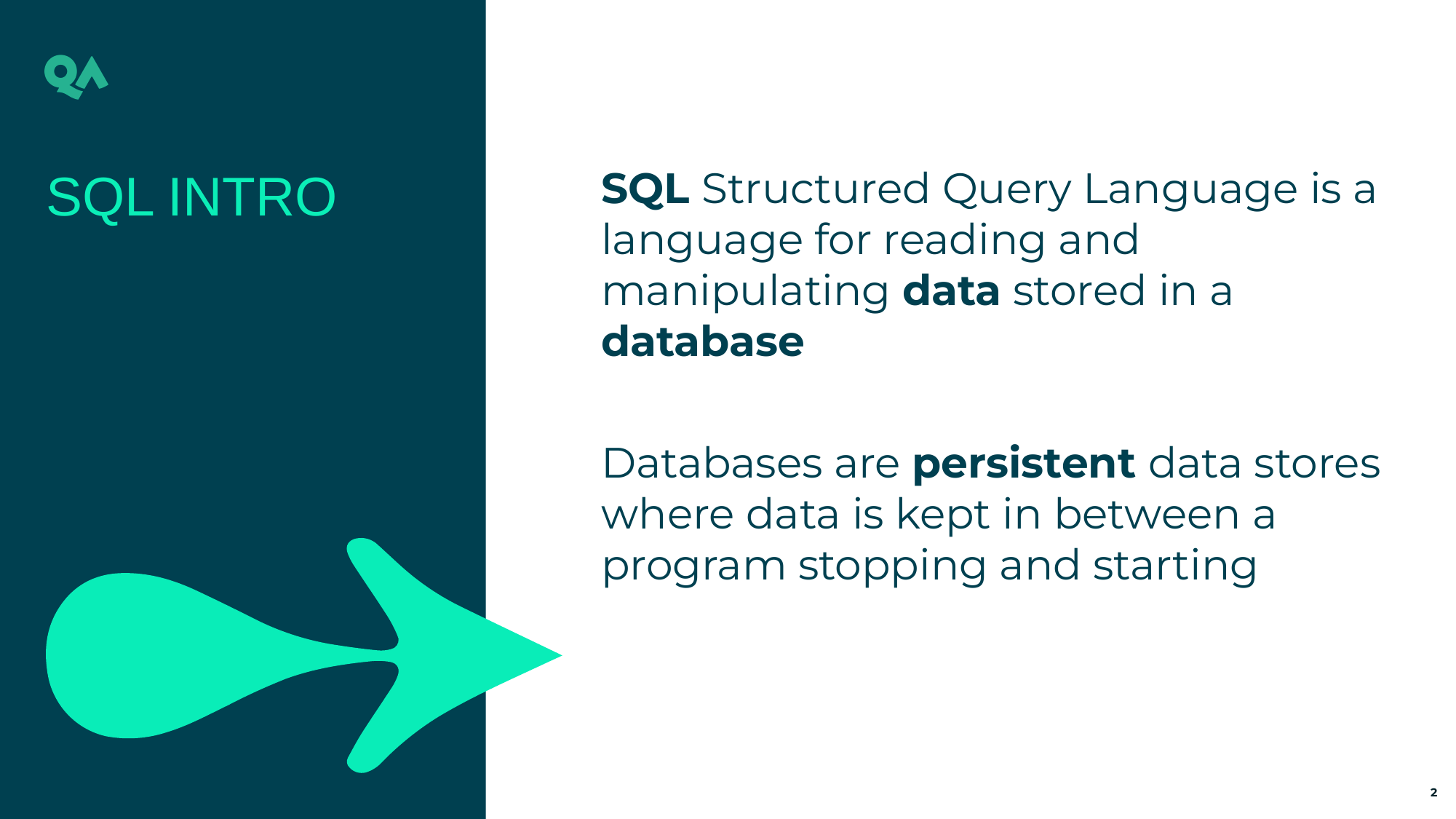

SQL intro
SQL Structured Query Language is a language for reading and manipulating data stored in a database

Databases are persistent data stores where data is kept in between a program stopping and starting
2